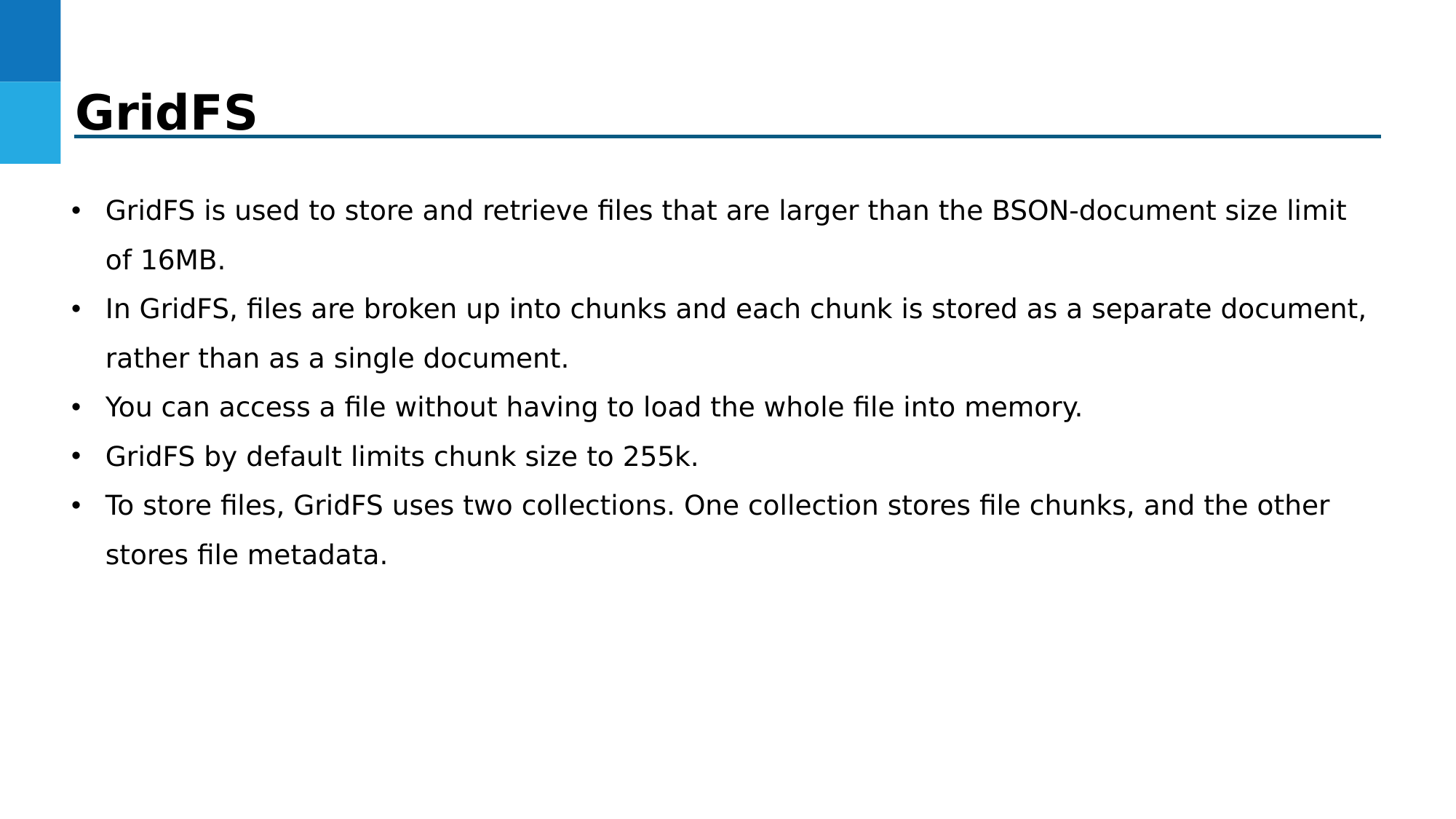

GridFS
GridFS is used to store and retrieve files that are larger than the BSON-document size limit of 16MB.
In GridFS, files are broken up into chunks and each chunk is stored as a separate document, rather than as a single document.
You can access a file without having to load the whole file into memory.
GridFS by default limits chunk size to 255k.
To store files, GridFS uses two collections. One collection stores file chunks, and the other stores file metadata.
DO NOT WRITE ANYTHING
HERE. LEAVE THIS SPACE FOR
 WEBCAM